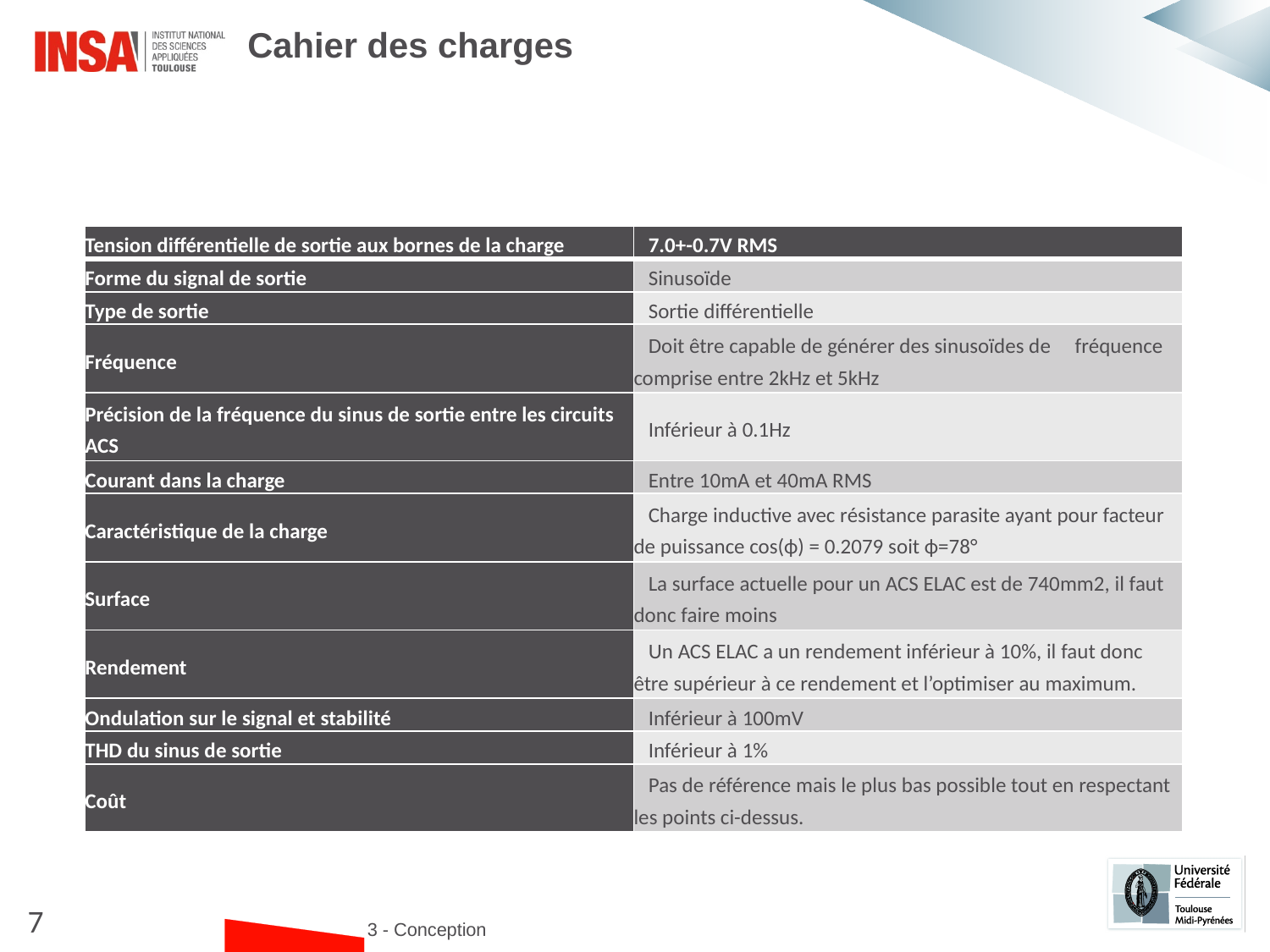

Cahier des charges
| Tension différentielle de sortie aux bornes de la charge | 7.0+-0.7V RMS |
| --- | --- |
| Forme du signal de sortie | Sinusoïde |
| Type de sortie | Sortie différentielle |
| Fréquence | Doit être capable de générer des sinusoïdes de fréquence comprise entre 2kHz et 5kHz |
| Précision de la fréquence du sinus de sortie entre les circuits ACS | Inférieur à 0.1Hz |
| Courant dans la charge | Entre 10mA et 40mA RMS |
| Caractéristique de la charge | Charge inductive avec résistance parasite ayant pour facteur de puissance cos(ϕ) = 0.2079 soit ϕ=78° |
| Surface | La surface actuelle pour un ACS ELAC est de 740mm2, il faut donc faire moins |
| Rendement | Un ACS ELAC a un rendement inférieur à 10%, il faut donc être supérieur à ce rendement et l’optimiser au maximum. |
| Ondulation sur le signal et stabilité | Inférieur à 100mV |
| THD du sinus de sortie | Inférieur à 1% |
| Coût | Pas de référence mais le plus bas possible tout en respectant les points ci-dessus. |
7
# 3 - Conception